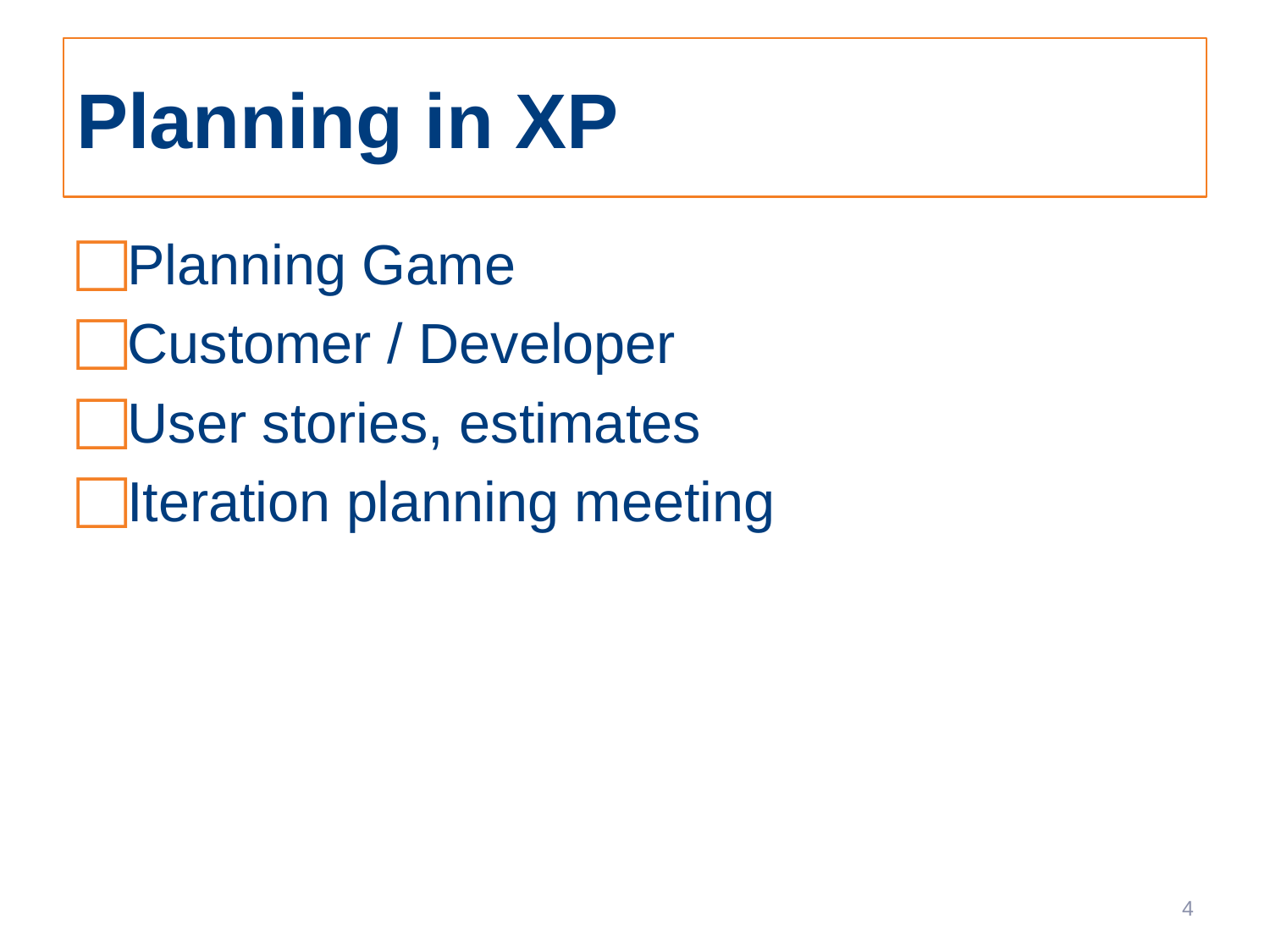

# Planning in XP
Planning Game
Customer / Developer
User stories, estimates
Iteration planning meeting
4